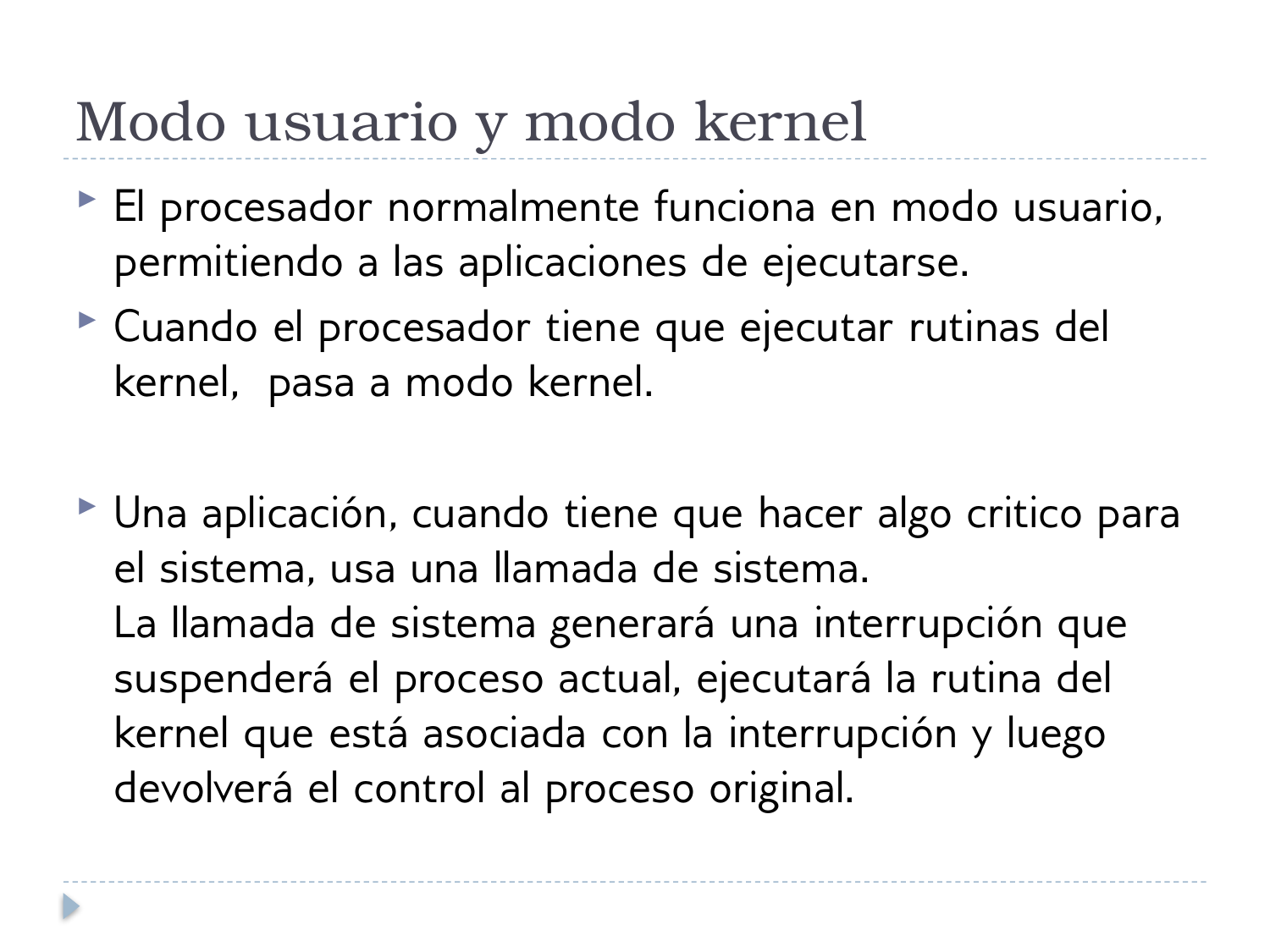

# Modo usuario y modo kernel
El procesador normalmente funciona en modo usuario, permitiendo a las aplicaciones de ejecutarse.
Cuando el procesador tiene que ejecutar rutinas del kernel,  pasa a modo kernel.

Una aplicación, cuando tiene que hacer algo critico para el sistema, usa una llamada de sistema.
La llamada de sistema generará una interrupción que suspenderá el proceso actual, ejecutará la rutina del kernel que está asociada con la interrupción y luego devolverá el control al proceso original.